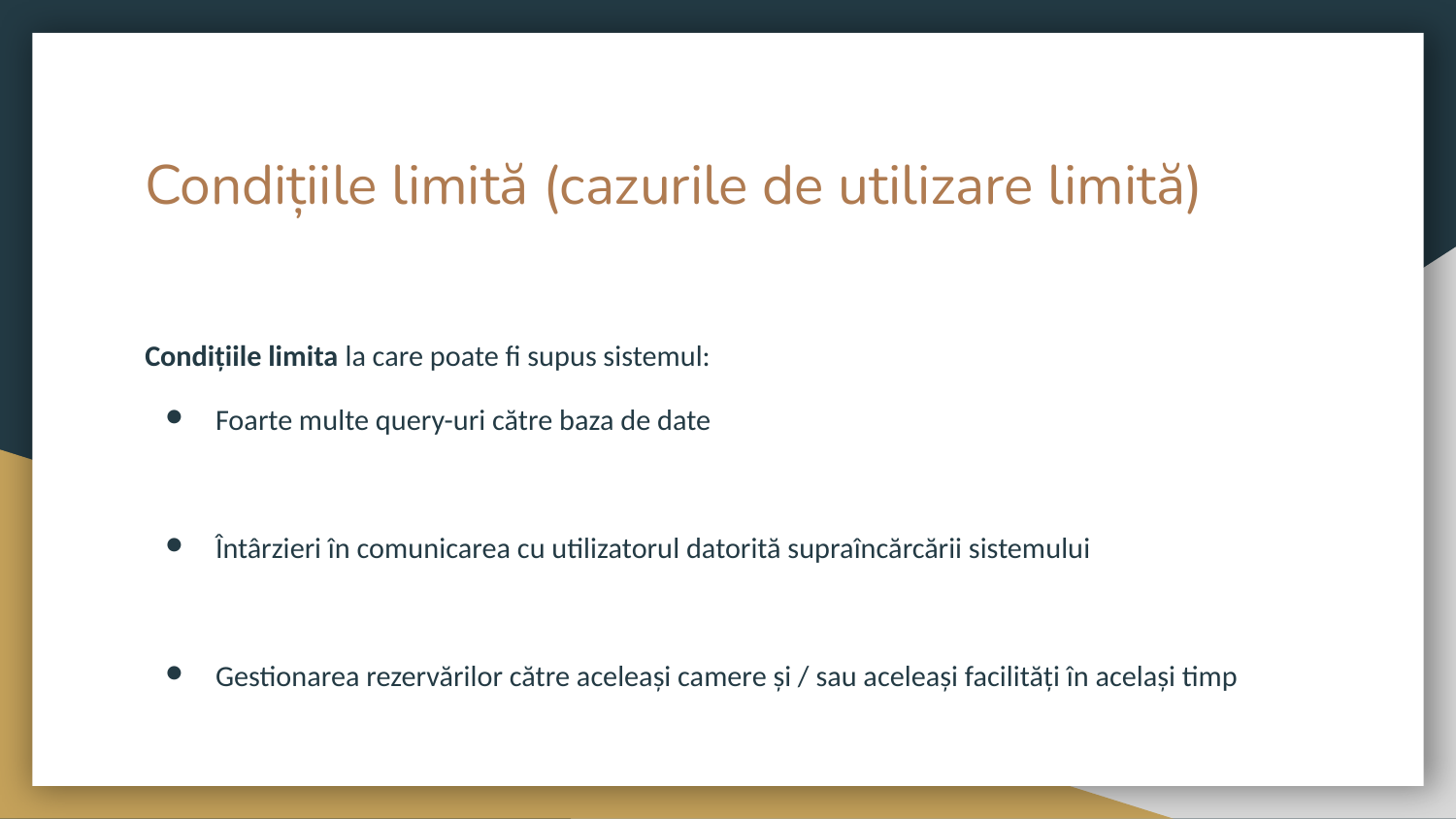

# Condițiile limită (cazurile de utilizare limită)
Condițiile limita la care poate fi supus sistemul:
Foarte multe query-uri către baza de date

Întârzieri în comunicarea cu utilizatorul datorită supraîncărcării sistemului

Gestionarea rezervărilor către aceleași camere și / sau aceleași facilități în același timp